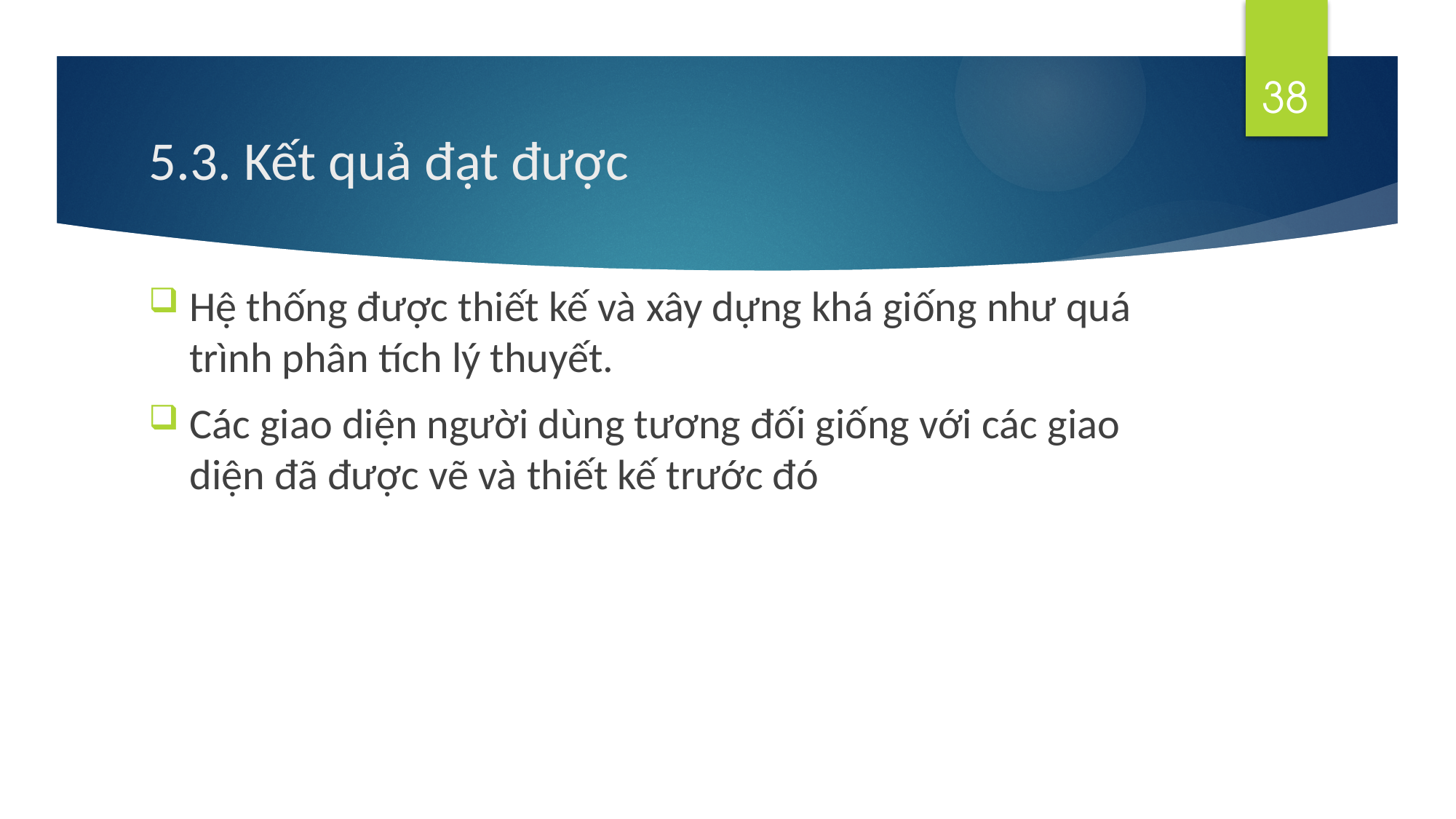

38
# 5.3. Kết quả đạt được
Hệ thống được thiết kế và xây dựng khá giống như quá trình phân tích lý thuyết.
Các giao diện người dùng tương đối giống với các giao diện đã được vẽ và thiết kế trước đó